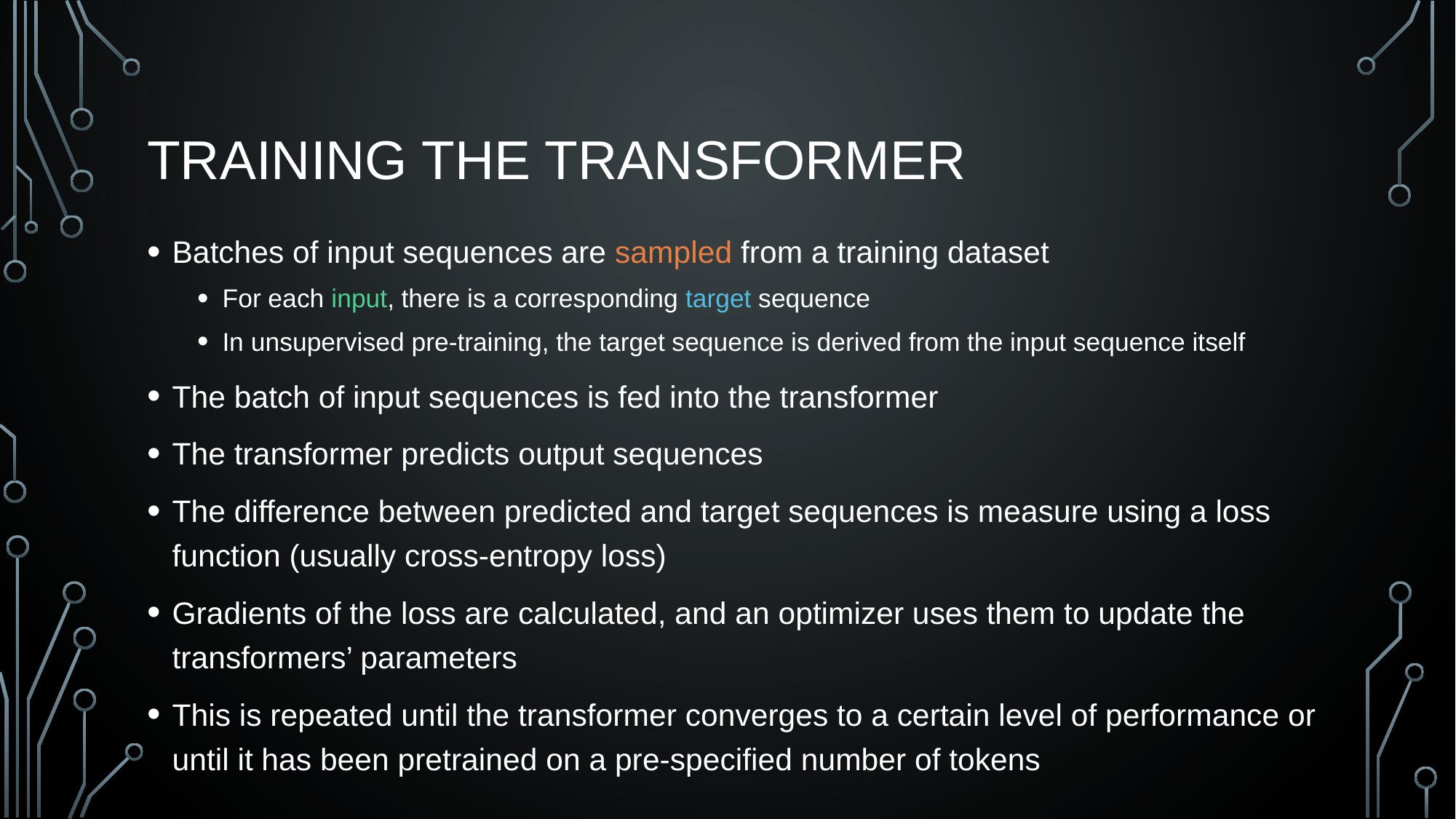

# Training the transformer
Batches of input sequences are sampled from a training dataset
For each input, there is a corresponding target sequence
In unsupervised pre-training, the target sequence is derived from the input sequence itself
The batch of input sequences is fed into the transformer
The transformer predicts output sequences
The difference between predicted and target sequences is measure using a loss function (usually cross-entropy loss)
Gradients of the loss are calculated, and an optimizer uses them to update the transformers’ parameters
This is repeated until the transformer converges to a certain level of performance or until it has been pretrained on a pre-specified number of tokens